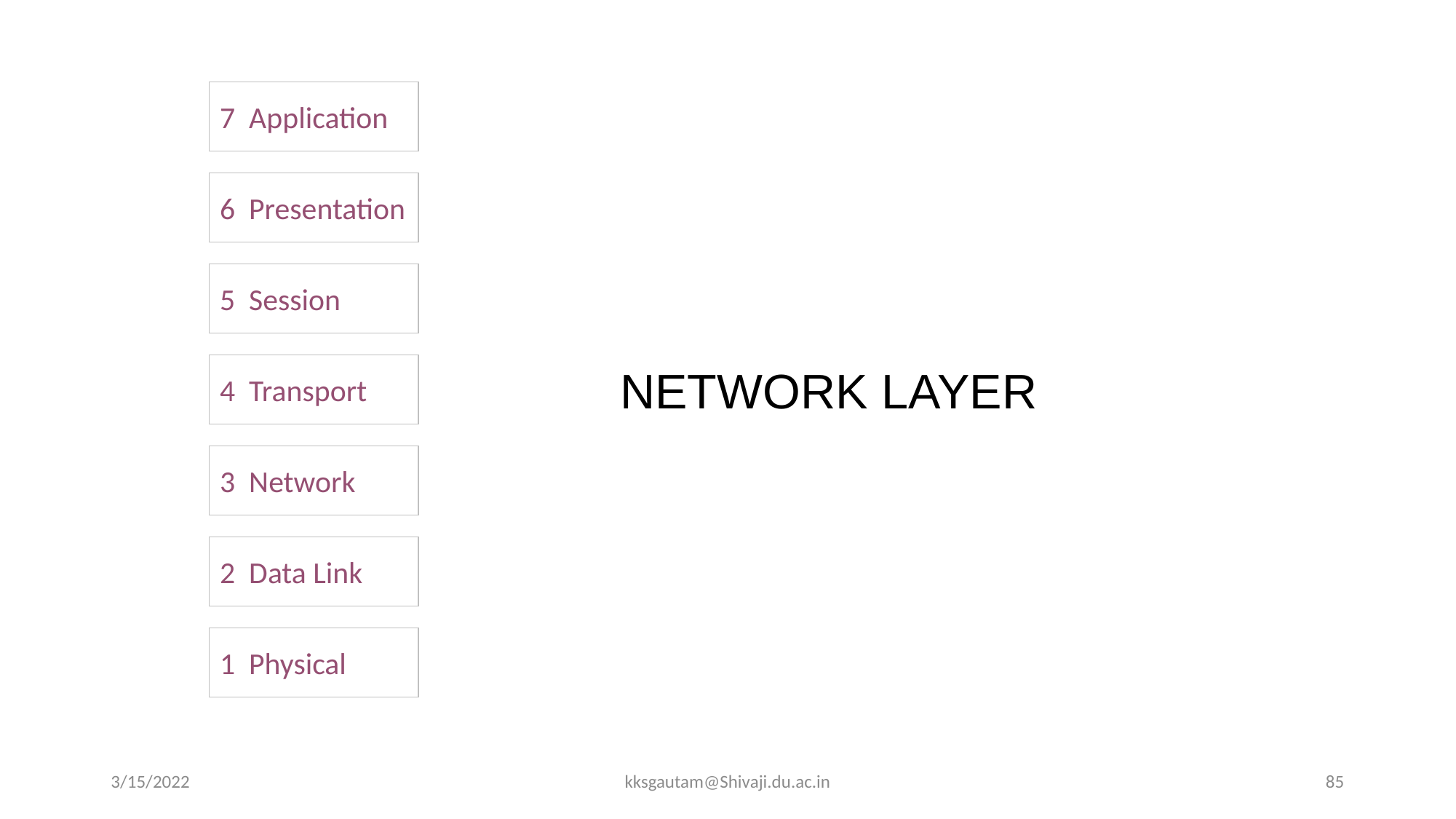

7  Application
6  Presentation
5  Session
NETWORK LAYER
4  Transport
3  Network
2  Data Link
1  Physical
3/15/2022
kksgautam@Shivaji.du.ac.in
85